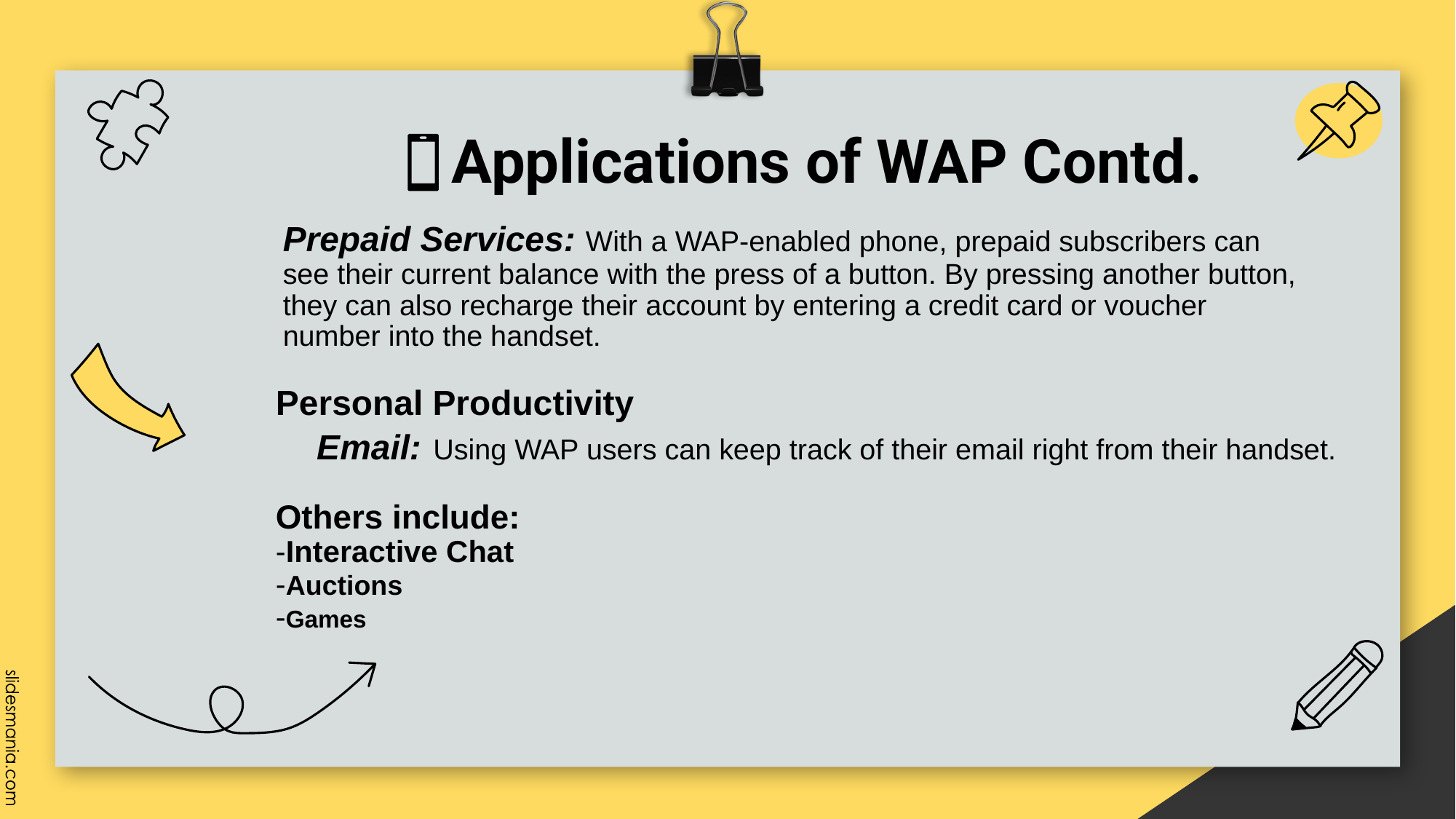

# Applications of WAP Contd.

Prepaid Services: With a WAP-enabled phone, prepaid subscribers can see their current balance with the press of a button. By pressing another button, they can also recharge their account by entering a credit card or voucher number into the handset.

Personal Productivity
Email: Using WAP users can keep track of their email right from their handset.
Others include:
-Interactive Chat
-Auctions
-Games